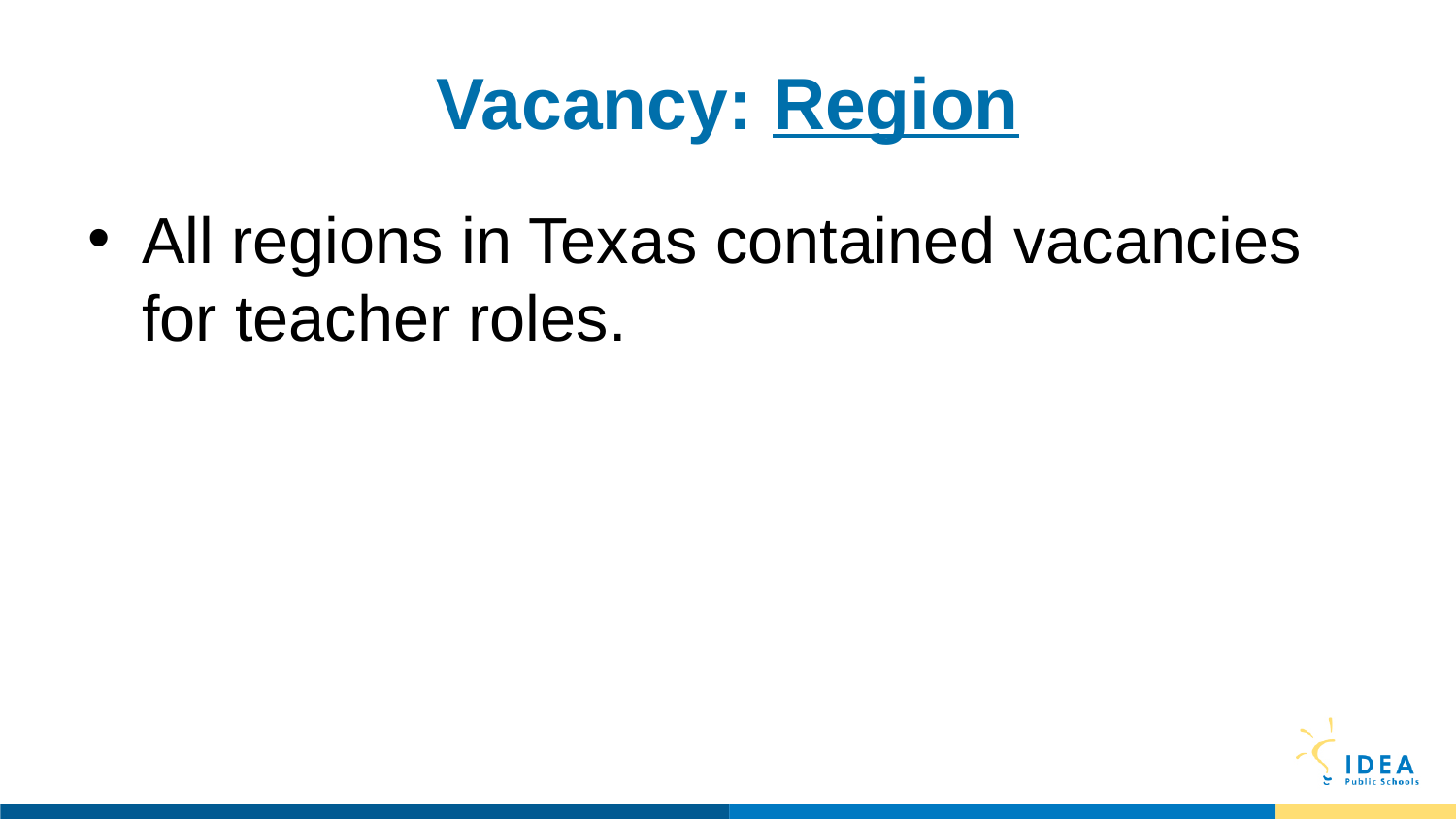

# Vacancy: Region
All regions in Texas contained vacancies for teacher roles.